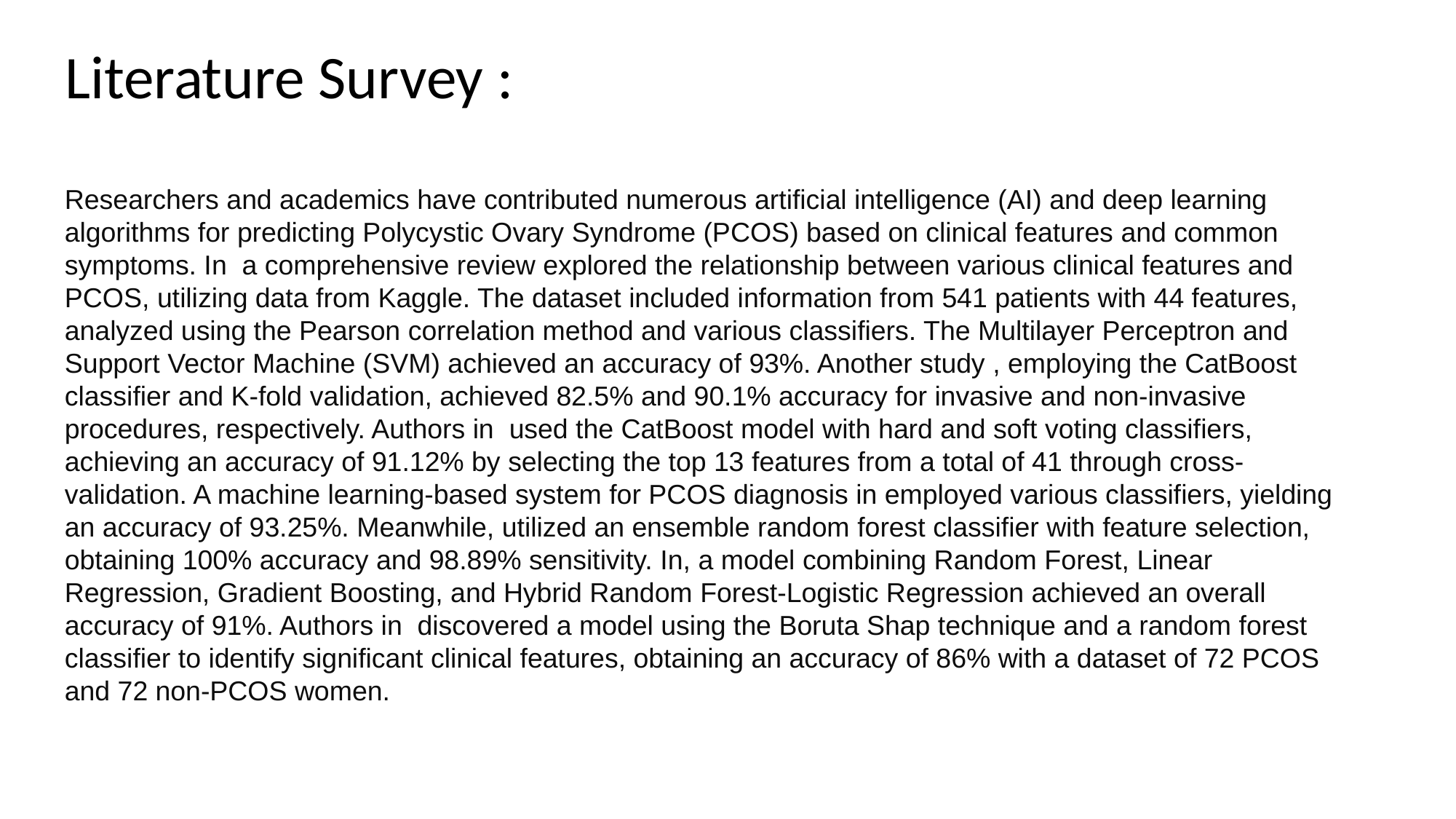

# Literature Survey :
Researchers and academics have contributed numerous artificial intelligence (AI) and deep learning algorithms for predicting Polycystic Ovary Syndrome (PCOS) based on clinical features and common symptoms. In  a comprehensive review explored the relationship between various clinical features and PCOS, utilizing data from Kaggle. The dataset included information from 541 patients with 44 features, analyzed using the Pearson correlation method and various classifiers. The Multilayer Perceptron and Support Vector Machine (SVM) achieved an accuracy of 93%. Another study , employing the CatBoost classifier and K-fold validation, achieved 82.5% and 90.1% accuracy for invasive and non-invasive procedures, respectively. Authors in  used the CatBoost model with hard and soft voting classifiers, achieving an accuracy of 91.12% by selecting the top 13 features from a total of 41 through cross-validation. A machine learning-based system for PCOS diagnosis in employed various classifiers, yielding an accuracy of 93.25%. Meanwhile, utilized an ensemble random forest classifier with feature selection, obtaining 100% accuracy and 98.89% sensitivity. In, a model combining Random Forest, Linear Regression, Gradient Boosting, and Hybrid Random Forest-Logistic Regression achieved an overall accuracy of 91%. Authors in  discovered a model using the Boruta Shap technique and a random forest classifier to identify significant clinical features, obtaining an accuracy of 86% with a dataset of 72 PCOS and 72 non-PCOS women.